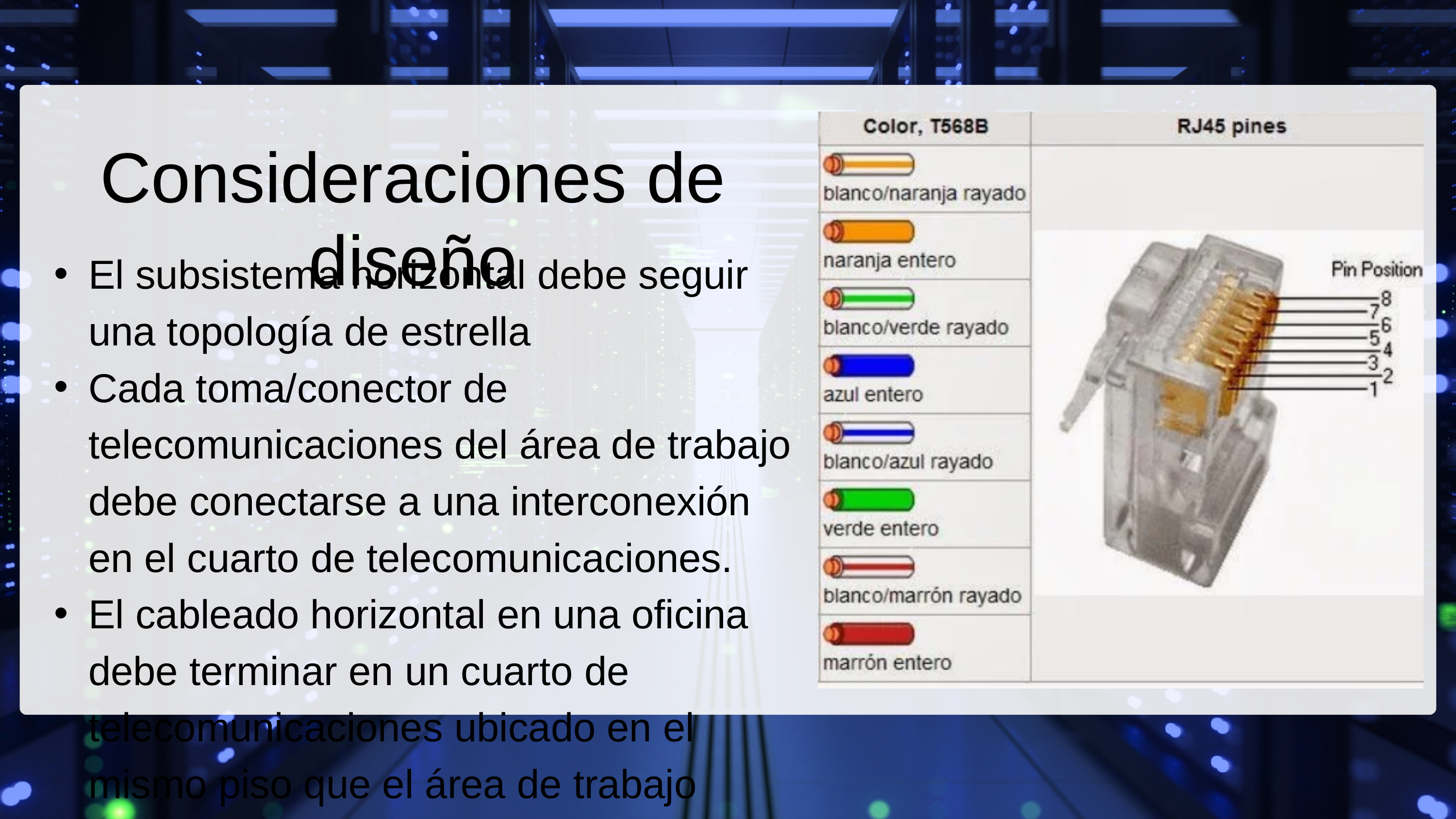

Consideraciones de diseño
El subsistema horizontal debe seguir una topología de estrella
Cada toma/conector de telecomunicaciones del área de trabajo debe conectarse a una interconexión en el cuarto de telecomunicaciones.
El cableado horizontal en una oficina debe terminar en un cuarto de telecomunicaciones ubicado en el mismo piso que el área de trabajo servida.